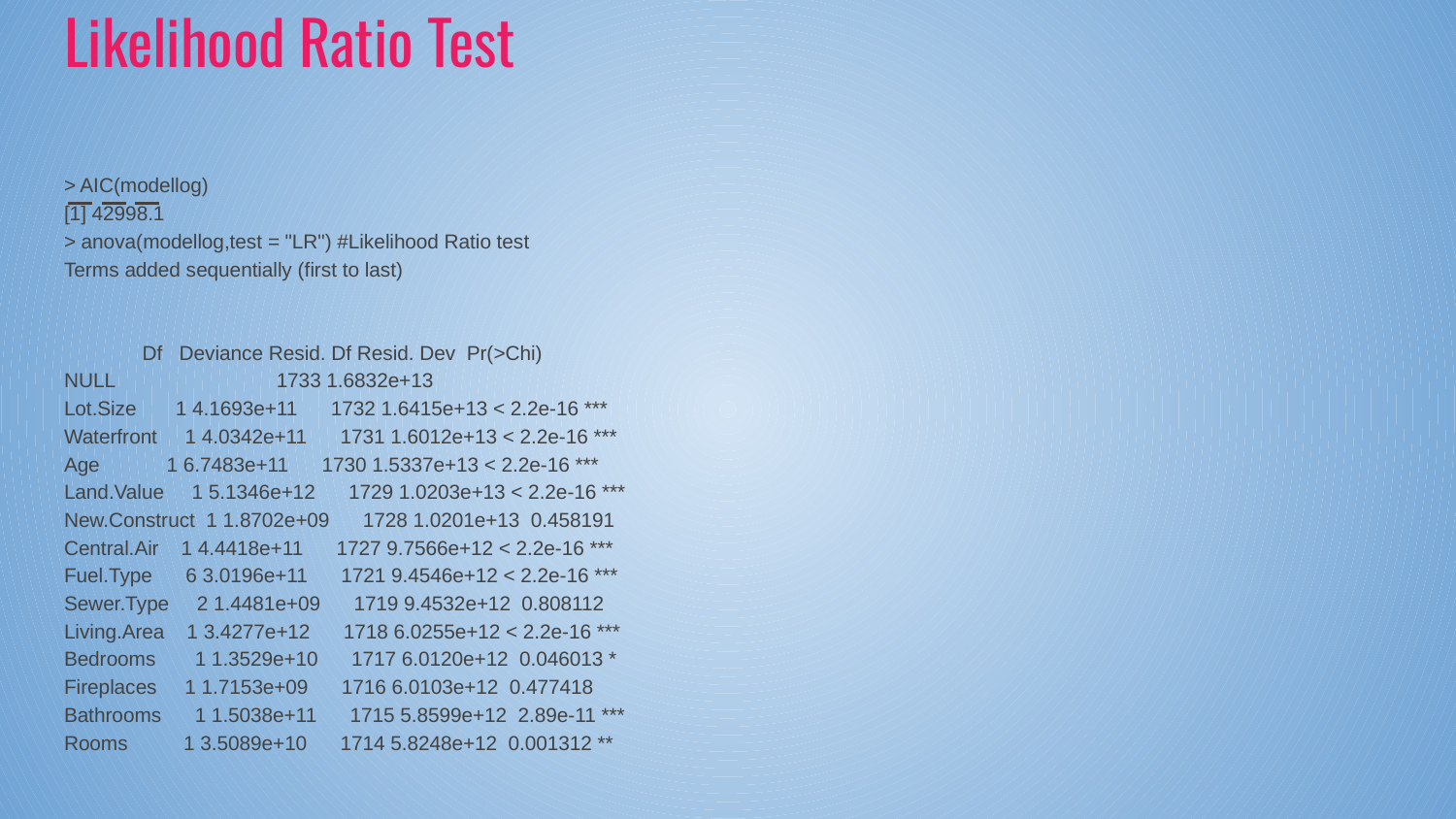

# Likelihood Ratio Test
> AIC(modellog)
[1] 42998.1
> anova(modellog,test = "LR") #Likelihood Ratio test
Terms added sequentially (first to last)

              Df   Deviance Resid. Df Resid. Dev  Pr(>Chi)
NULL                             1733 1.6832e+13
Lot.Size       1 4.1693e+11      1732 1.6415e+13 < 2.2e-16 ***
Waterfront     1 4.0342e+11      1731 1.6012e+13 < 2.2e-16 ***
Age            1 6.7483e+11      1730 1.5337e+13 < 2.2e-16 ***
Land.Value     1 5.1346e+12      1729 1.0203e+13 < 2.2e-16 ***
New.Construct  1 1.8702e+09      1728 1.0201e+13  0.458191
Central.Air    1 4.4418e+11      1727 9.7566e+12 < 2.2e-16 ***
Fuel.Type      6 3.0196e+11      1721 9.4546e+12 < 2.2e-16 ***
Sewer.Type     2 1.4481e+09      1719 9.4532e+12  0.808112
Living.Area    1 3.4277e+12      1718 6.0255e+12 < 2.2e-16 ***
Bedrooms       1 1.3529e+10      1717 6.0120e+12  0.046013 *
Fireplaces     1 1.7153e+09      1716 6.0103e+12  0.477418
Bathrooms      1 1.5038e+11      1715 5.8599e+12  2.89e-11 ***
Rooms          1 3.5089e+10      1714 5.8248e+12  0.001312 **